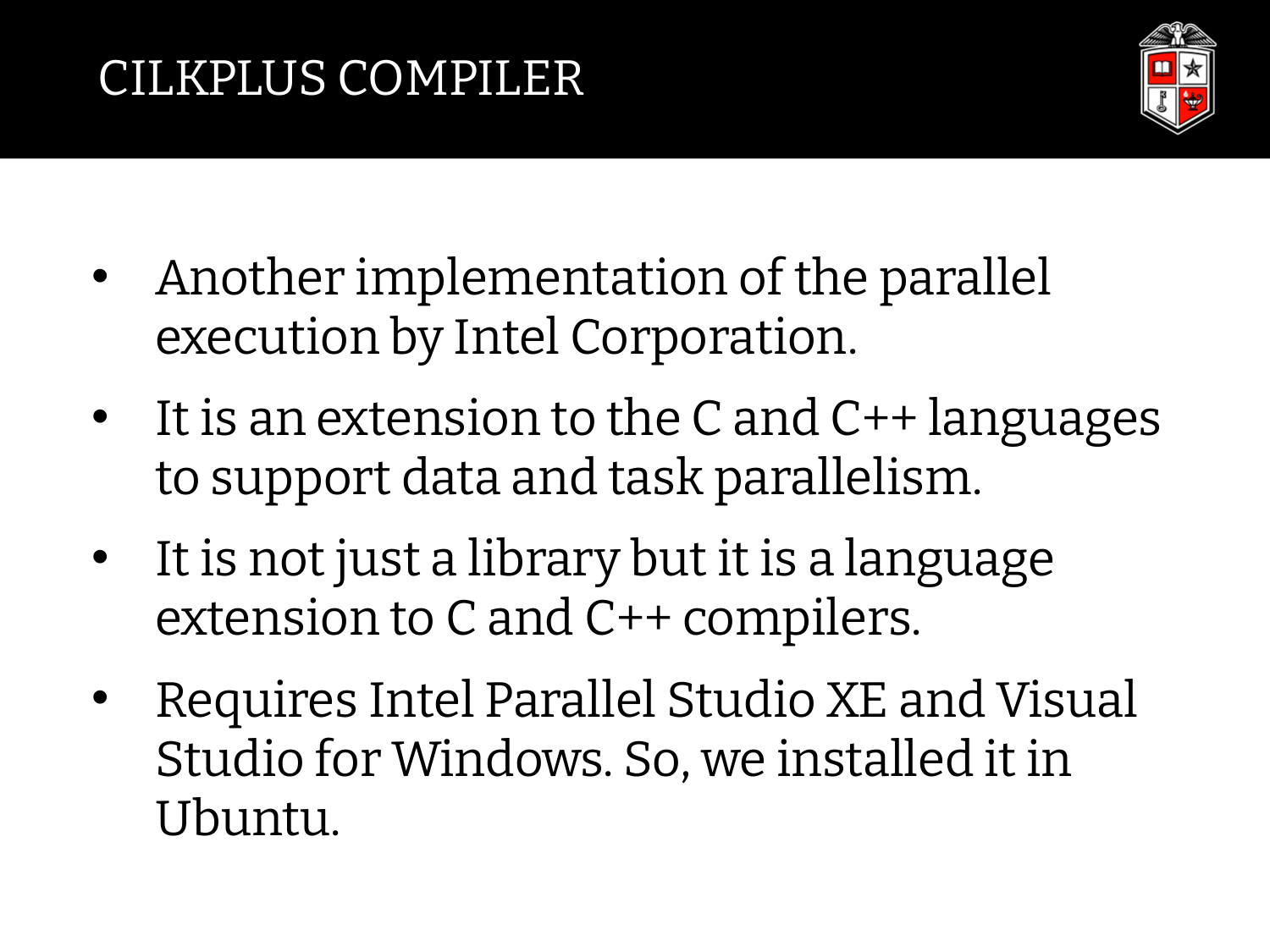

# CILKPLUS COMPILER
Another implementation of the parallel execution by Intel Corporation.
It is an extension to the C and C++ languages to support data and task parallelism.
It is not just a library but it is a language extension to C and C++ compilers.
Requires Intel Parallel Studio XE and Visual Studio for Windows. So, we installed it in Ubuntu.